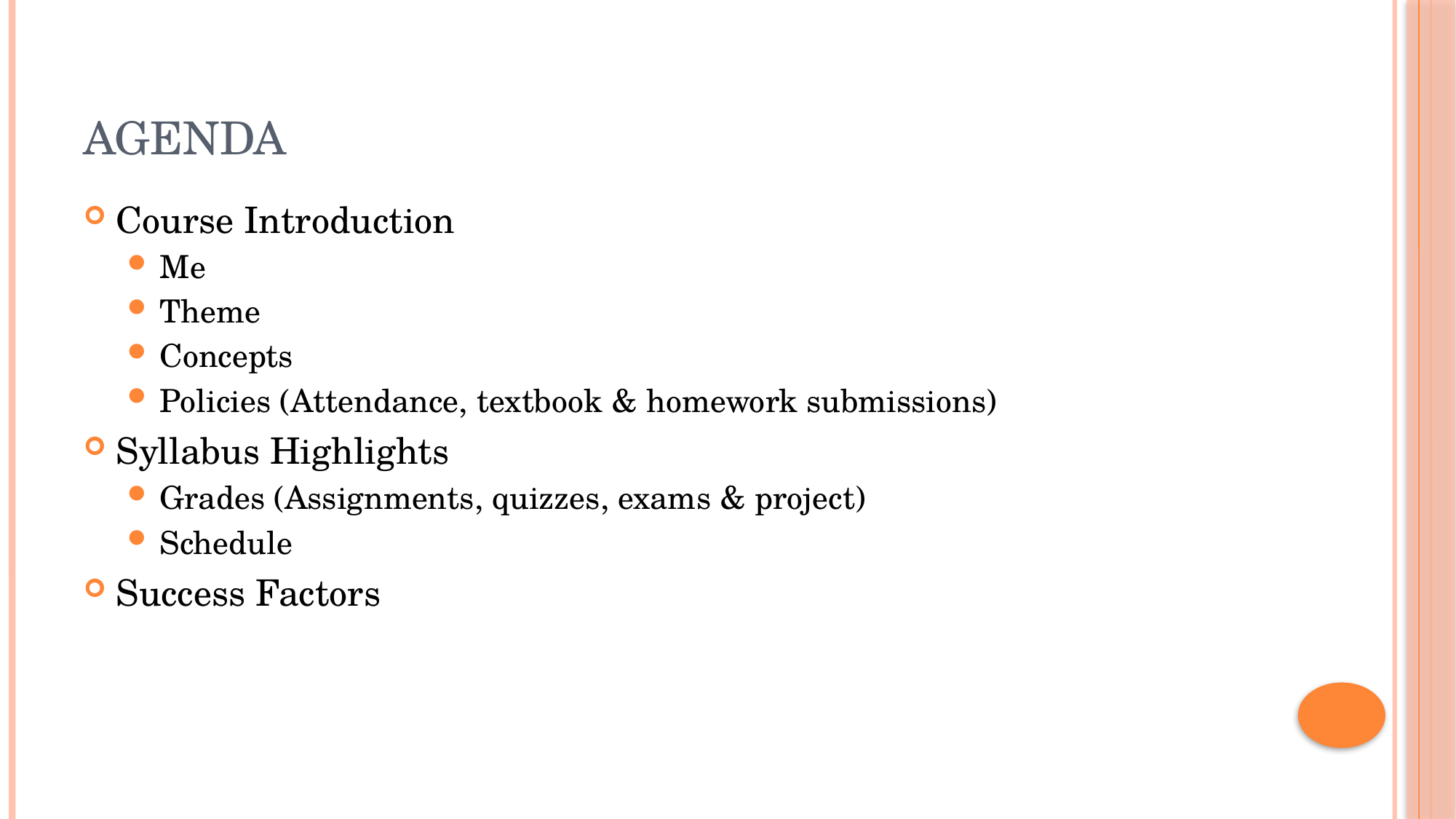

# Agenda
Course Introduction
Me
Theme
Concepts
Policies (Attendance, textbook & homework submissions)
Syllabus Highlights
Grades (Assignments, quizzes, exams & project)
Schedule
Success Factors